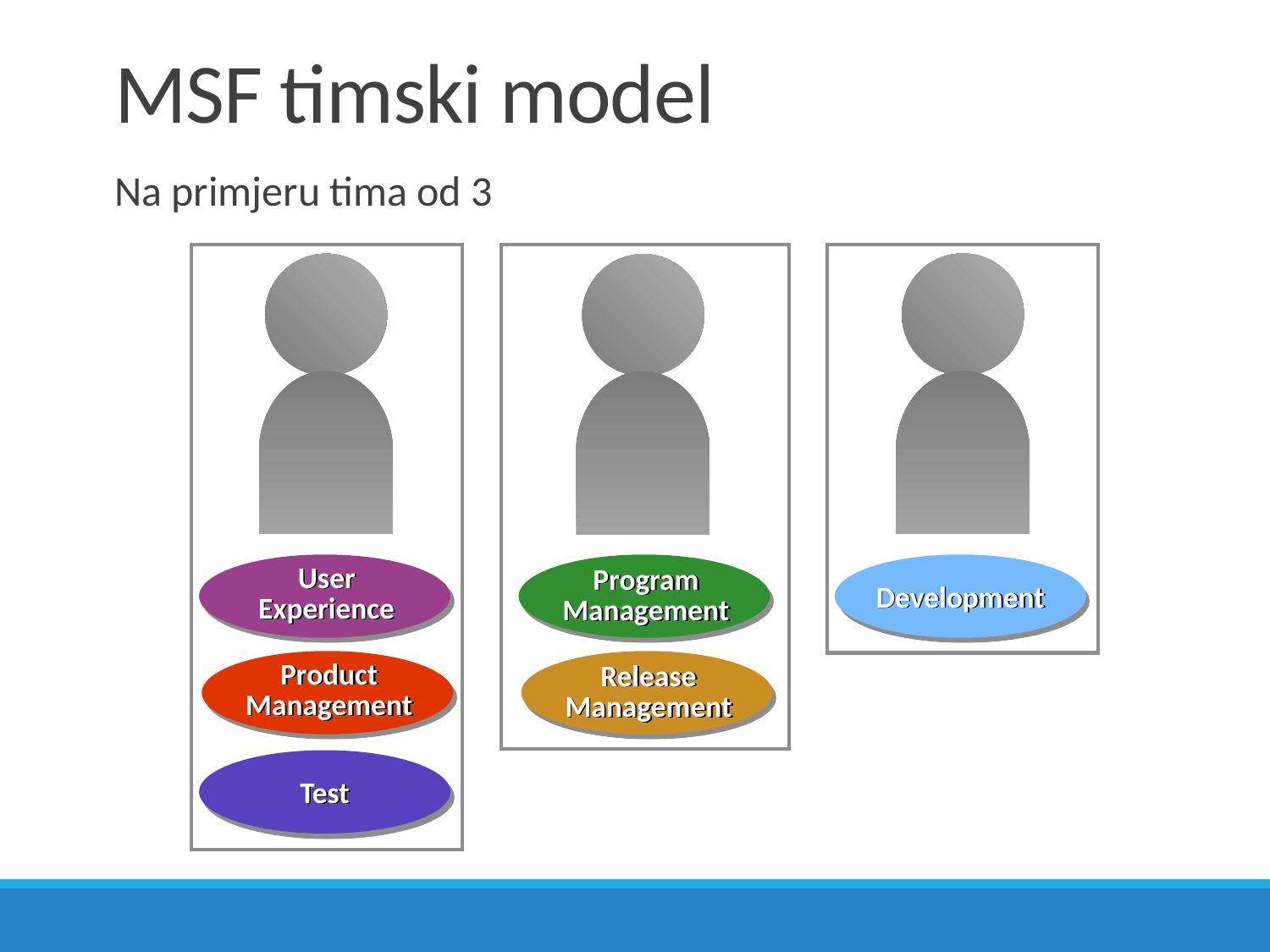

# MSF timski model
Na primjeru tima od 3

User
Experience

Program
Management

Development

Product
Management

Release
Management

Test